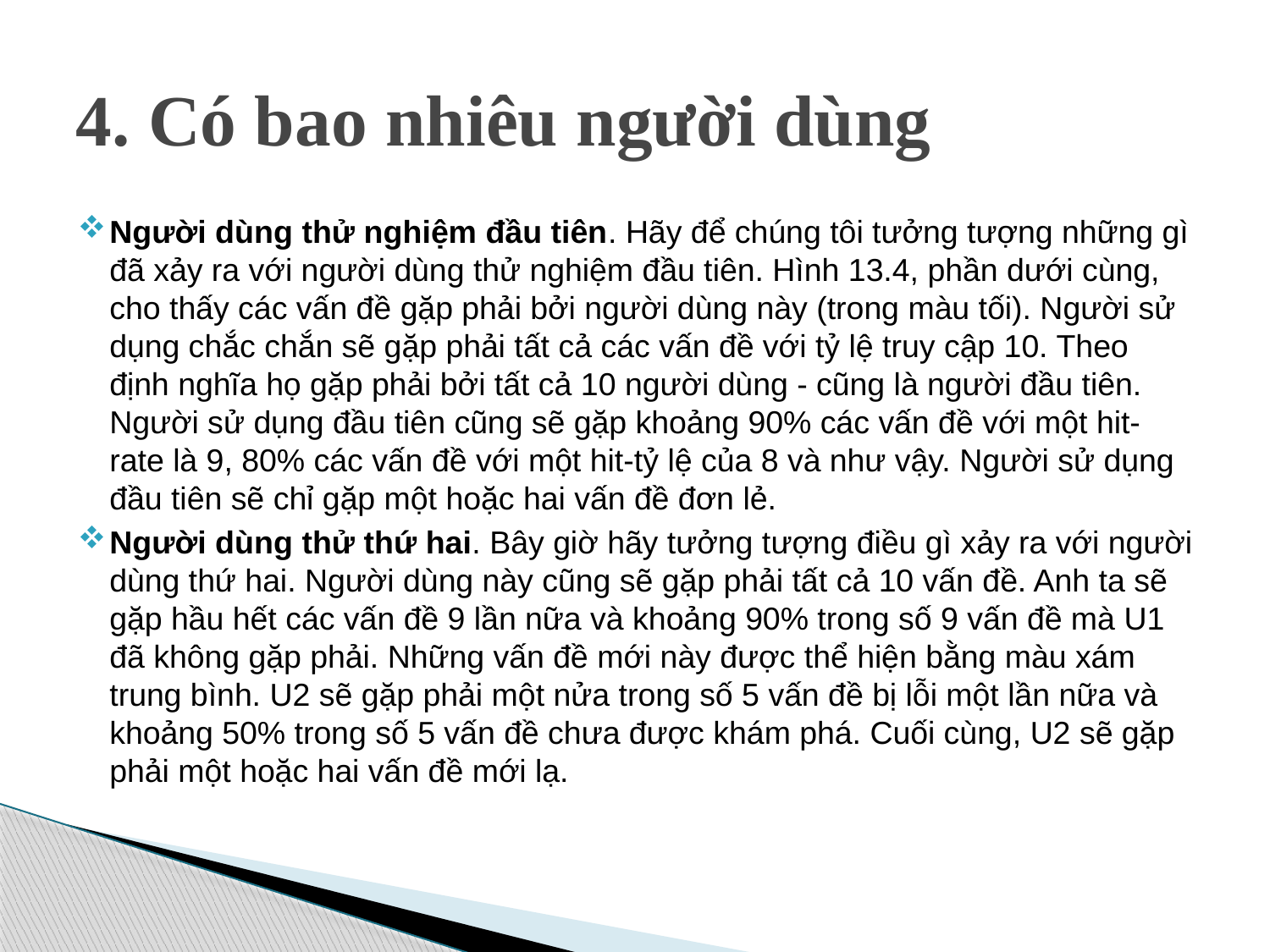

# 4. Có bao nhiêu người dùng
Người dùng thử nghiệm đầu tiên. Hãy để chúng tôi tưởng tượng những gì đã xảy ra với người dùng thử nghiệm đầu tiên. Hình 13.4, phần dưới cùng, cho thấy các vấn đề gặp phải bởi người dùng này (trong màu tối). Người sử dụng chắc chắn sẽ gặp phải tất cả các vấn đề với tỷ lệ truy cập 10. Theo định nghĩa họ gặp phải bởi tất cả 10 người dùng - cũng là người đầu tiên. Người sử dụng đầu tiên cũng sẽ gặp khoảng 90% các vấn đề với một hit-rate là 9, 80% các vấn đề với một hit-tỷ lệ của 8 và như vậy. Người sử dụng đầu tiên sẽ chỉ gặp một hoặc hai vấn đề đơn lẻ.
Người dùng thử thứ hai. Bây giờ hãy tưởng tượng điều gì xảy ra với người dùng thứ hai. Người dùng này cũng sẽ gặp phải tất cả 10 vấn đề. Anh ta sẽ gặp hầu hết các vấn đề 9 lần nữa và khoảng 90% trong số 9 vấn đề mà U1 đã không gặp phải. Những vấn đề mới này được thể hiện bằng màu xám trung bình. U2 sẽ gặp phải một nửa trong số 5 vấn đề bị lỗi một lần nữa và khoảng 50% trong số 5 vấn đề chưa được khám phá. Cuối cùng, U2 sẽ gặp phải một hoặc hai vấn đề mới lạ.